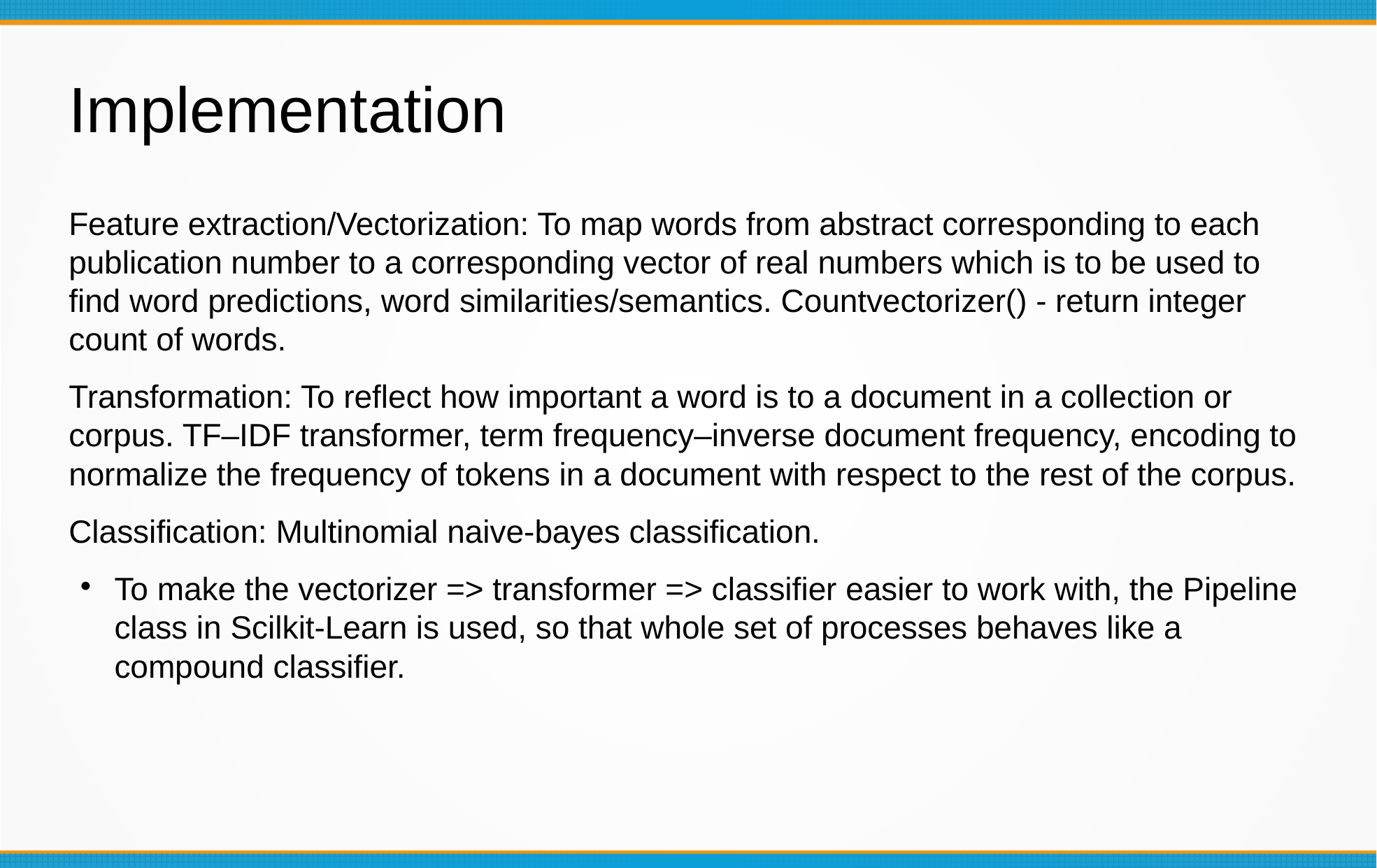

Implementation
Feature extraction/Vectorization: To map words from abstract corresponding to each publication number to a corresponding vector of real numbers which is to be used to find word predictions, word similarities/semantics. Countvectorizer() - return integer count of words.
Transformation: To reflect how important a word is to a document in a collection or corpus. TF–IDF transformer, term frequency–inverse document frequency, encoding to normalize the frequency of tokens in a document with respect to the rest of the corpus.
Classification: Multinomial naive-bayes classification.
To make the vectorizer => transformer => classifier easier to work with, the Pipeline class in Scilkit-Learn is used, so that whole set of processes behaves like a compound classifier.